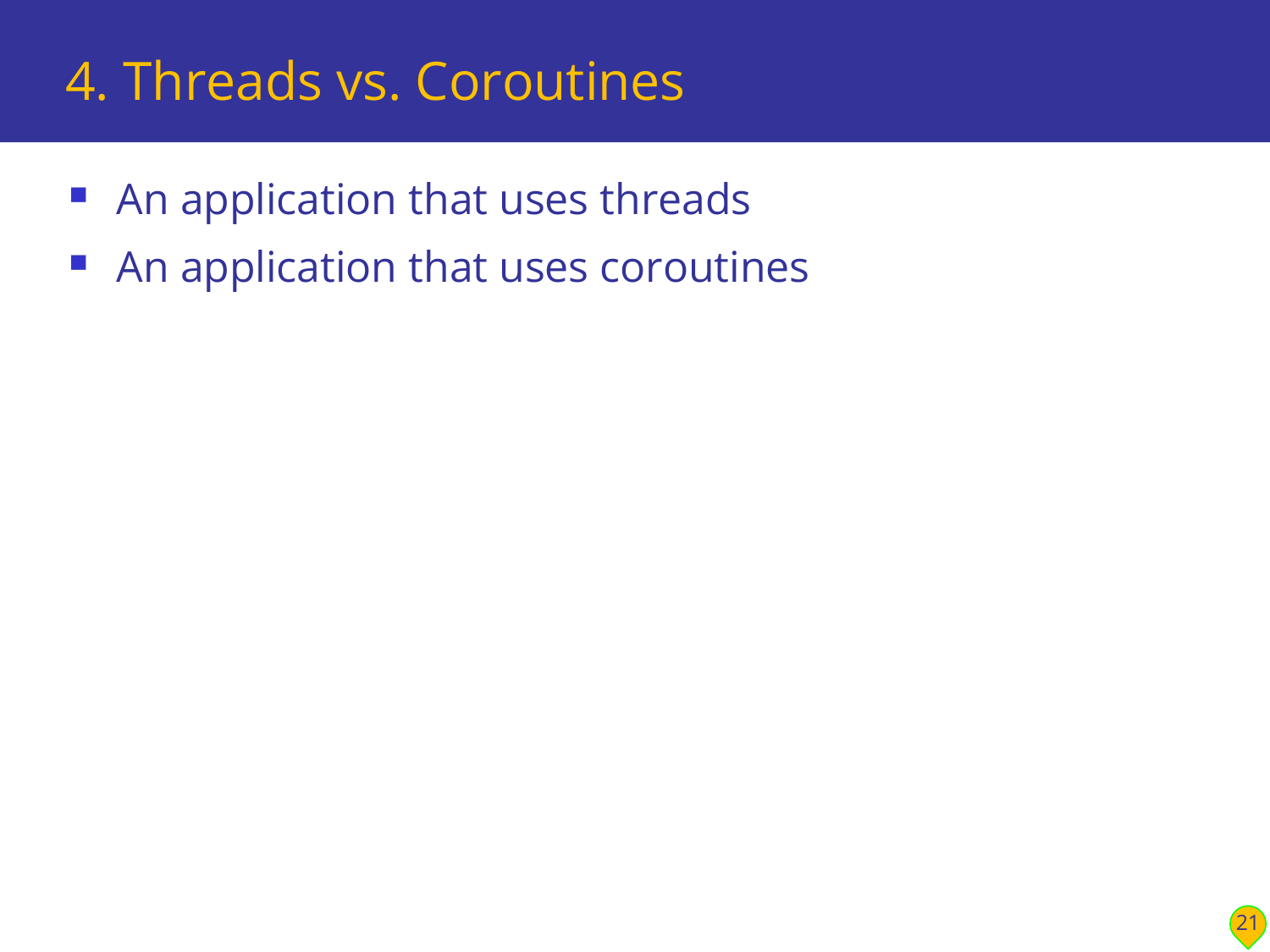

# 4. Threads vs. Coroutines
An application that uses threads
An application that uses coroutines
21